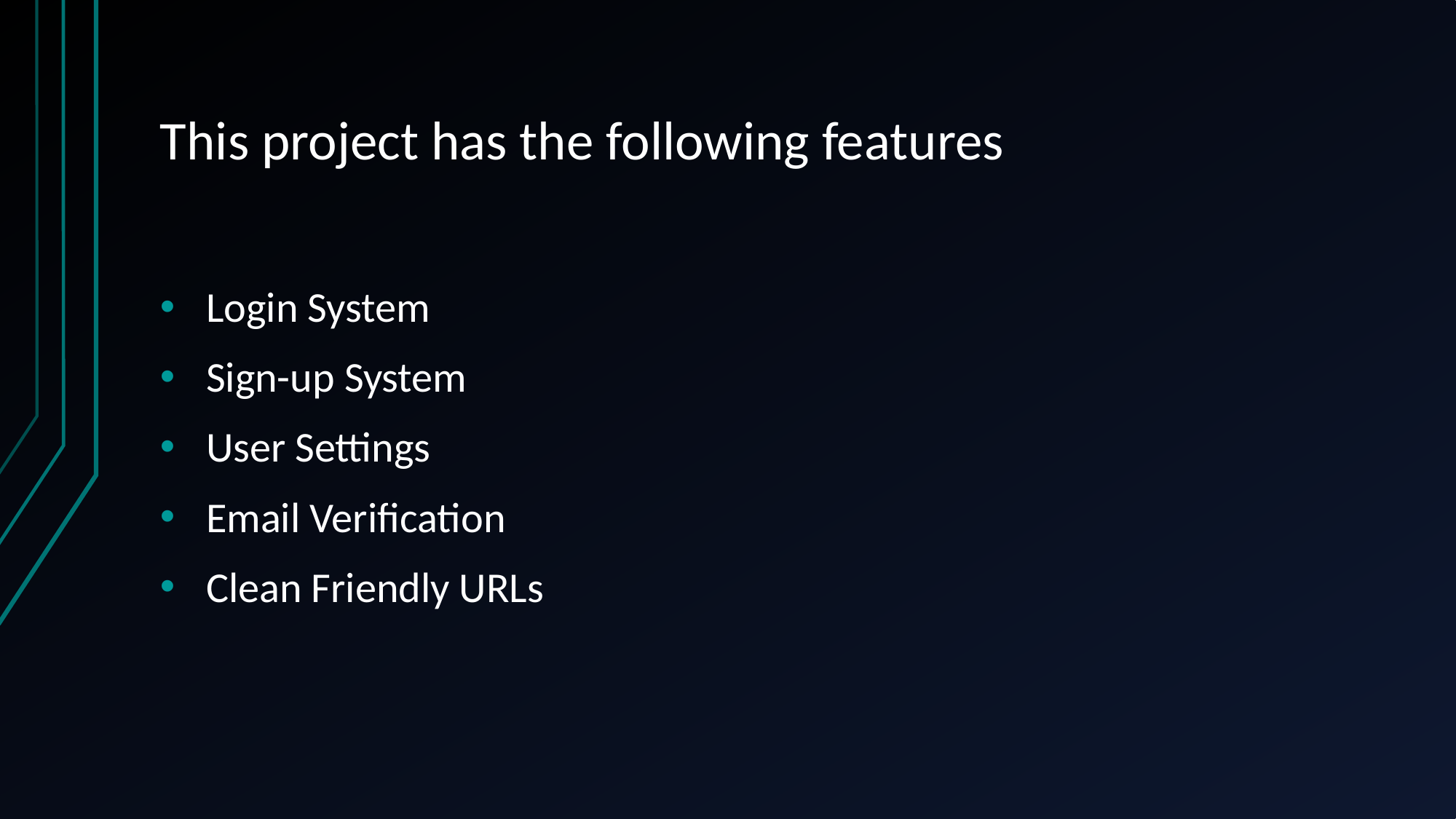

# This project has the following features

 Login System
 Sign-up System
 User Settings
 Email Verification
 Clean Friendly URLs